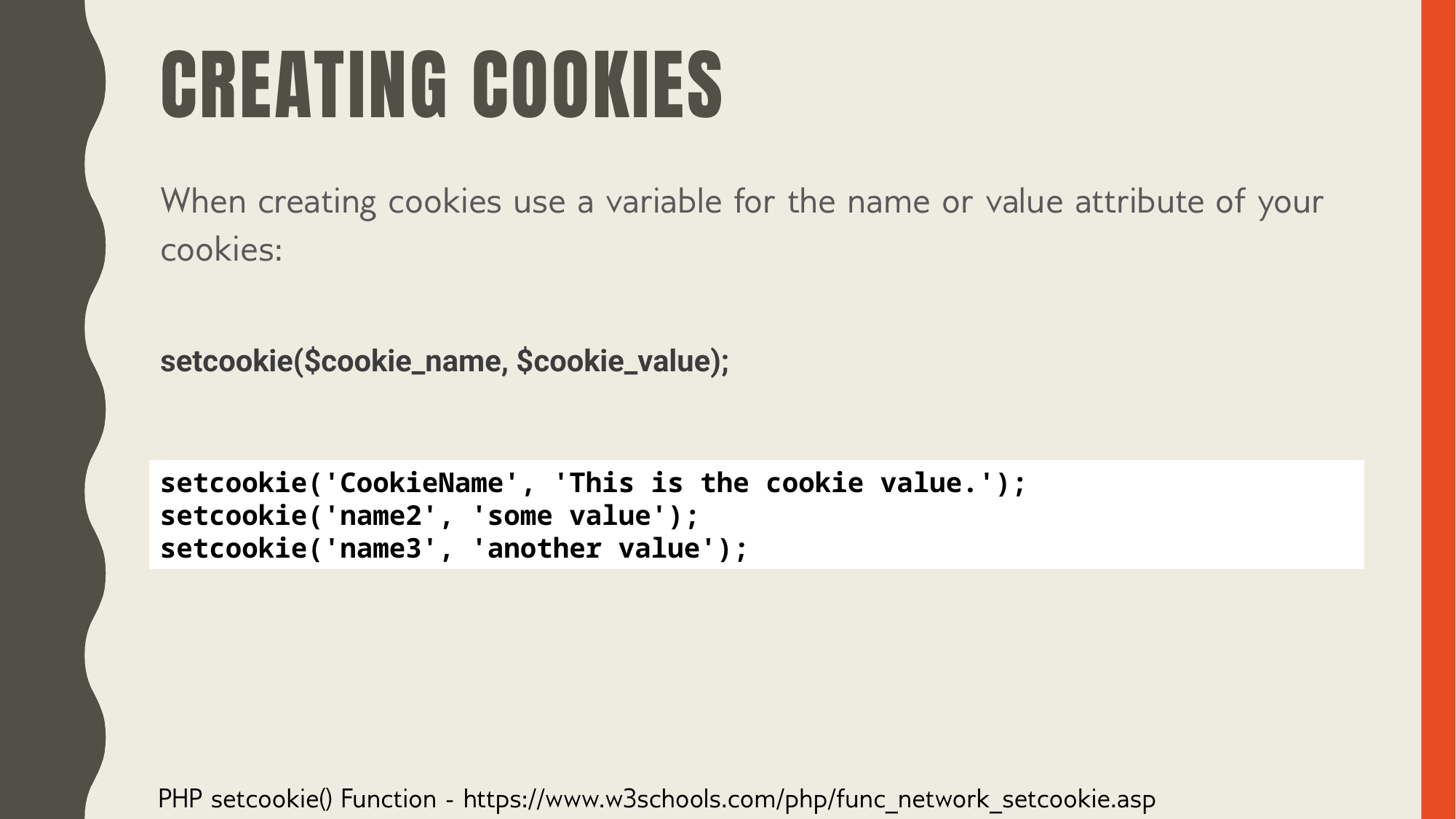

# Creating Cookies
When creating cookies use a variable for the name or value attribute of your cookies:

setcookie($cookie_name, $cookie_value);
setcookie('CookieName', 'This is the cookie value.');
setcookie('name2', 'some value');
setcookie('name3', 'another value');
PHP setcookie() Function - https://www.w3schools.com/php/func_network_setcookie.asp